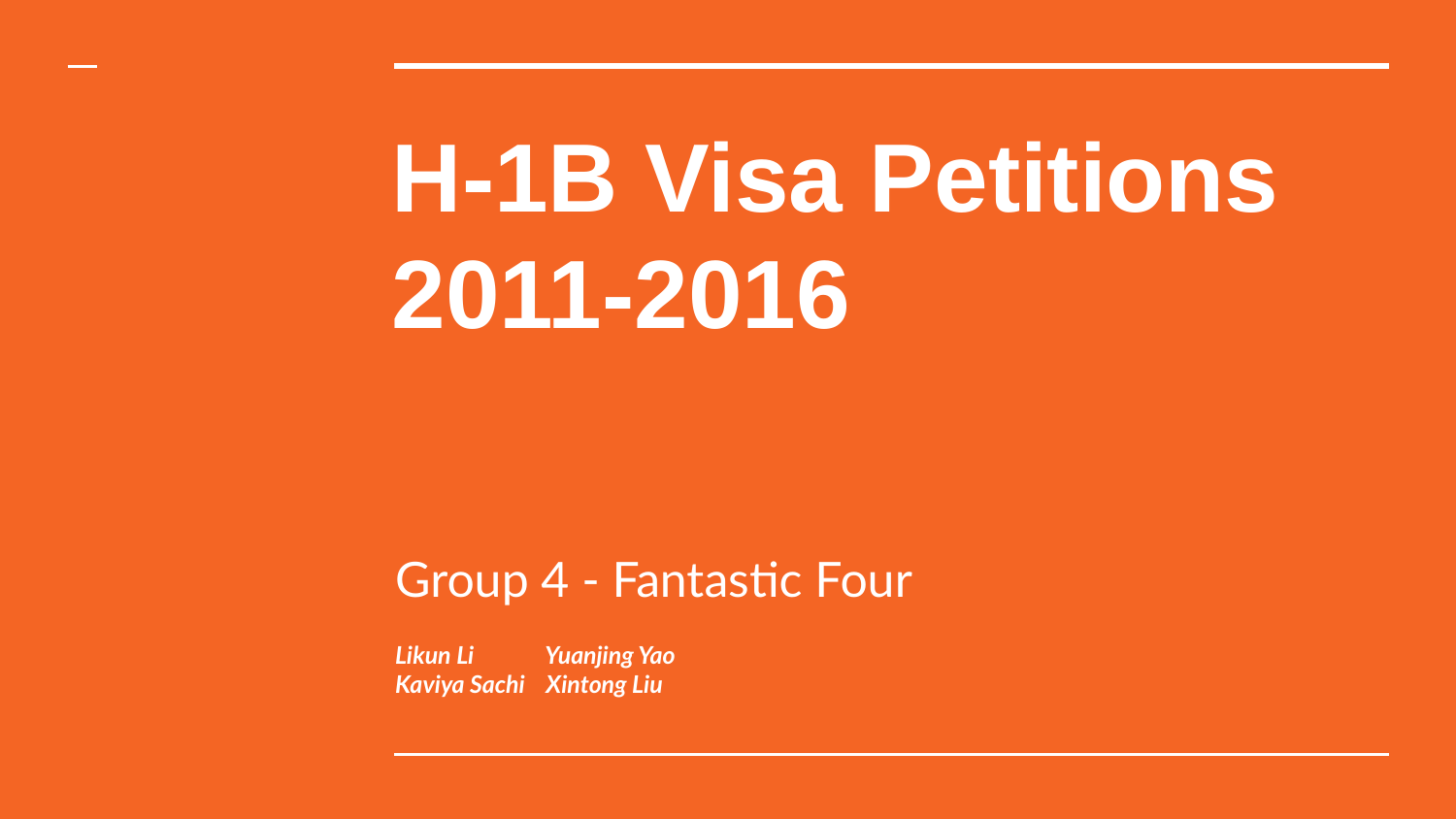

# H-1B Visa Petitions
2011-2016
Group 4 - Fantastic Four

Likun Li	 Yuanjing Yao
Kaviya Sachi	 Xintong Liu